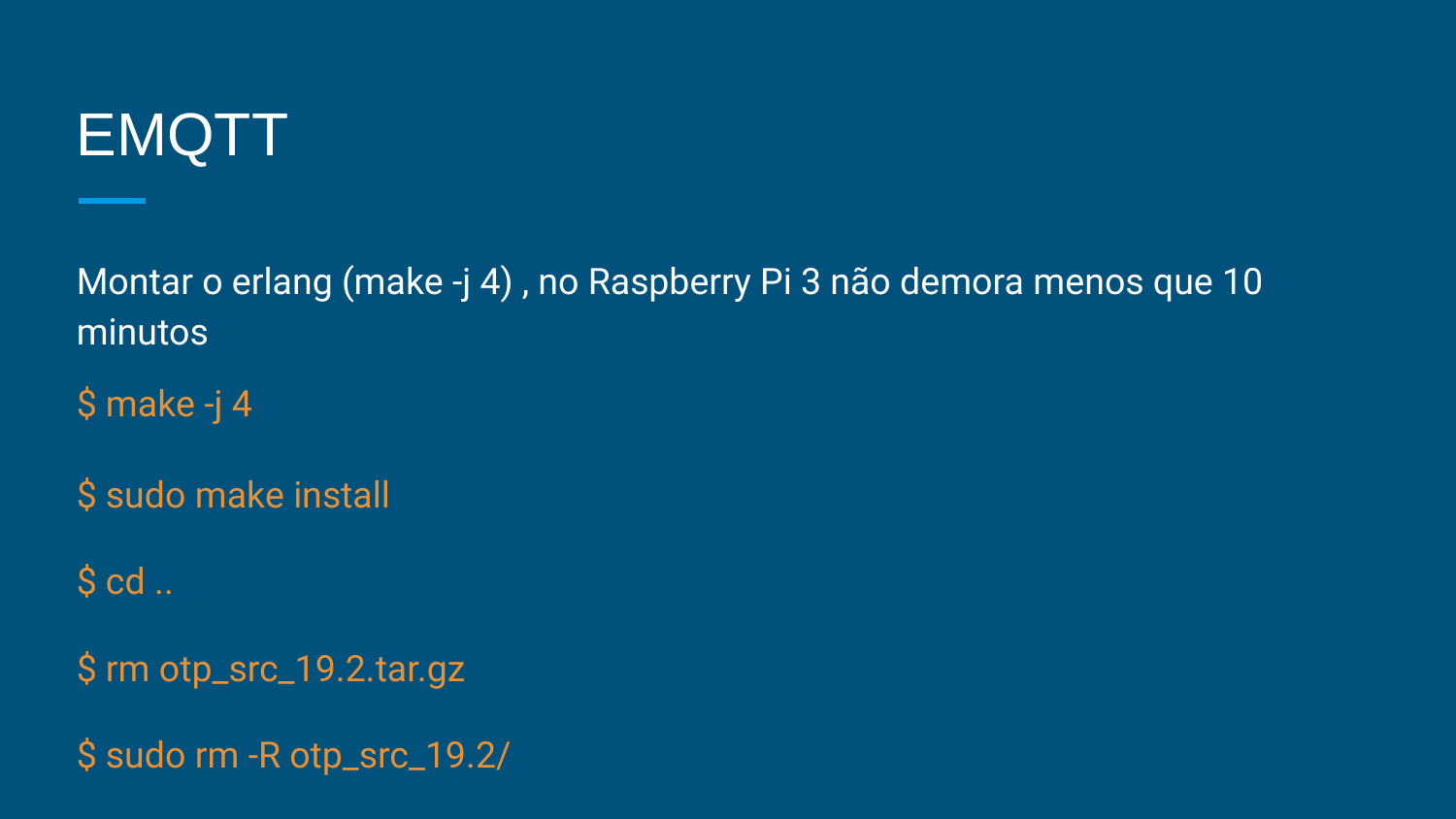

# EMQTT
Montar o erlang (make -j 4) , no Raspberry Pi 3 não demora menos que 10 minutos
$ make -j 4
$ sudo make install
$ cd ..
$ rm otp_src_19.2.tar.gz
$ sudo rm -R otp_src_19.2/